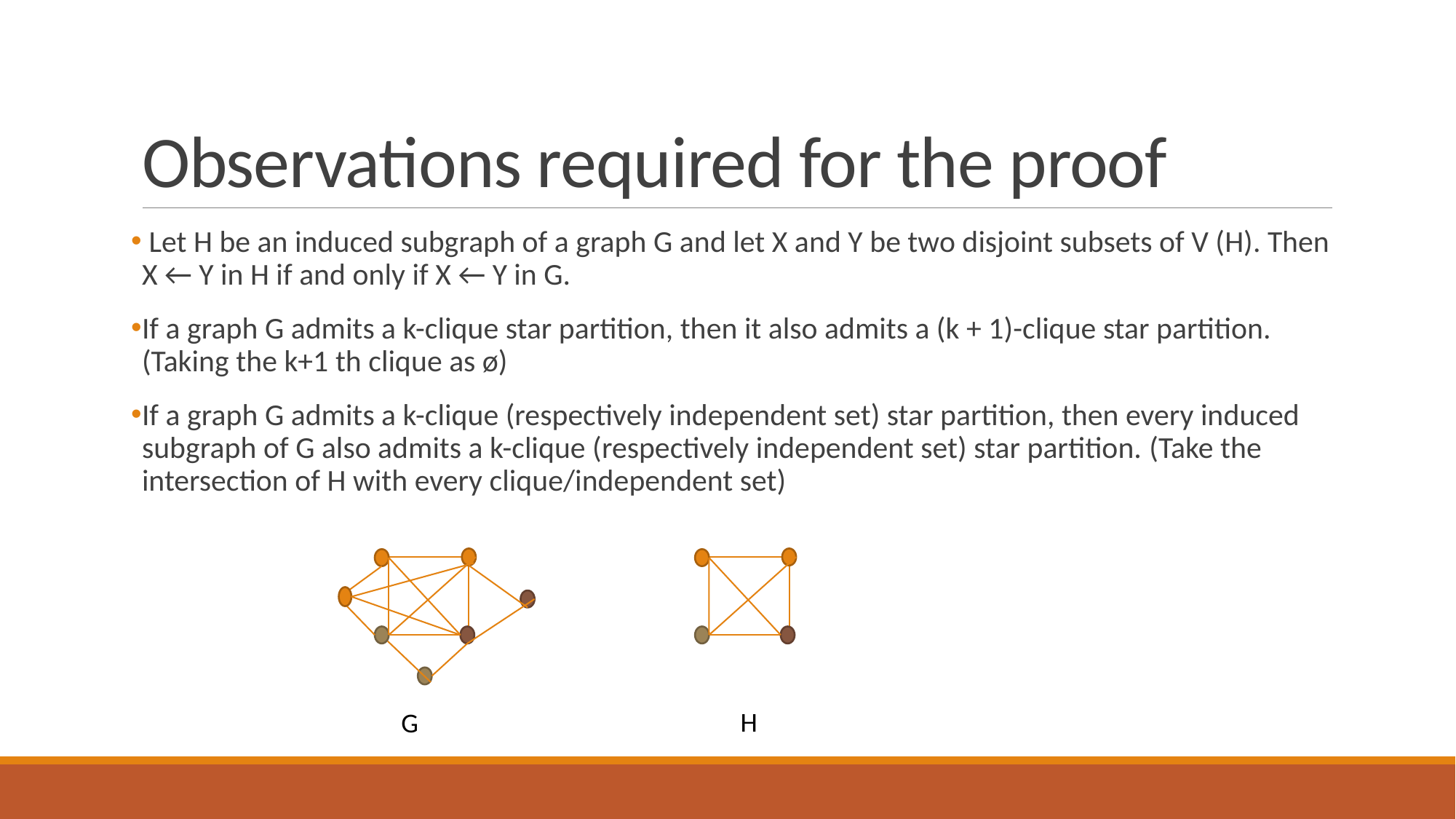

# Observations required for the proof
 Let H be an induced subgraph of a graph G and let X and Y be two disjoint subsets of V (H). Then X ← Y in H if and only if X ← Y in G.
If a graph G admits a k-clique star partition, then it also admits a (k + 1)-clique star partition. (Taking the k+1 th clique as ø)
If a graph G admits a k-clique (respectively independent set) star partition, then every induced subgraph of G also admits a k-clique (respectively independent set) star partition. (Take the intersection of H with every clique/independent set)

H
G